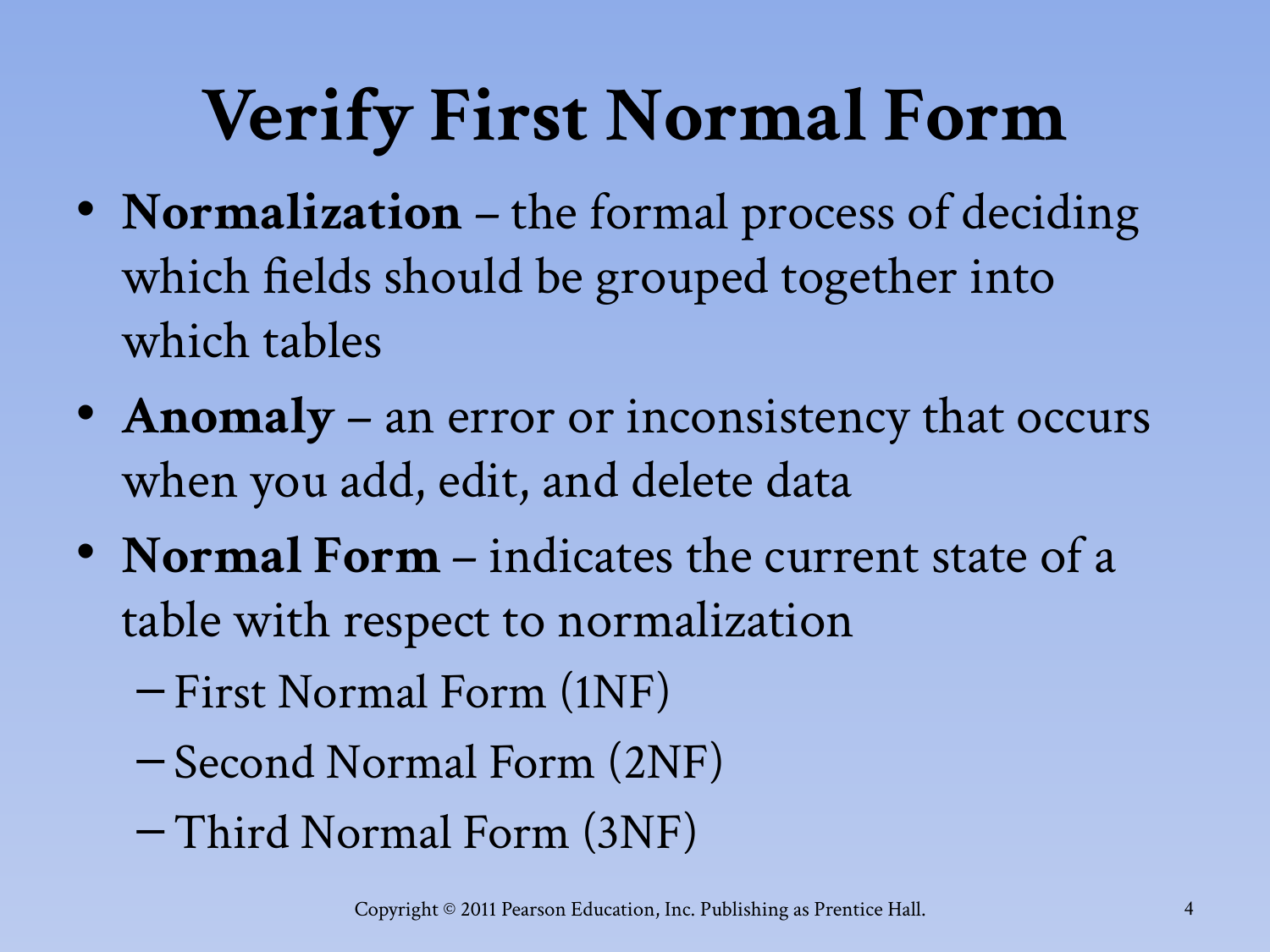

# Verify First Normal Form
Normalization – the formal process of deciding which fields should be grouped together into which tables
Anomaly – an error or inconsistency that occurs when you add, edit, and delete data
Normal Form – indicates the current state of a table with respect to normalization
First Normal Form (1NF)
Second Normal Form (2NF)
Third Normal Form (3NF)

Copyright © 2011 Pearson Education, Inc. Publishing as Prentice Hall.

4